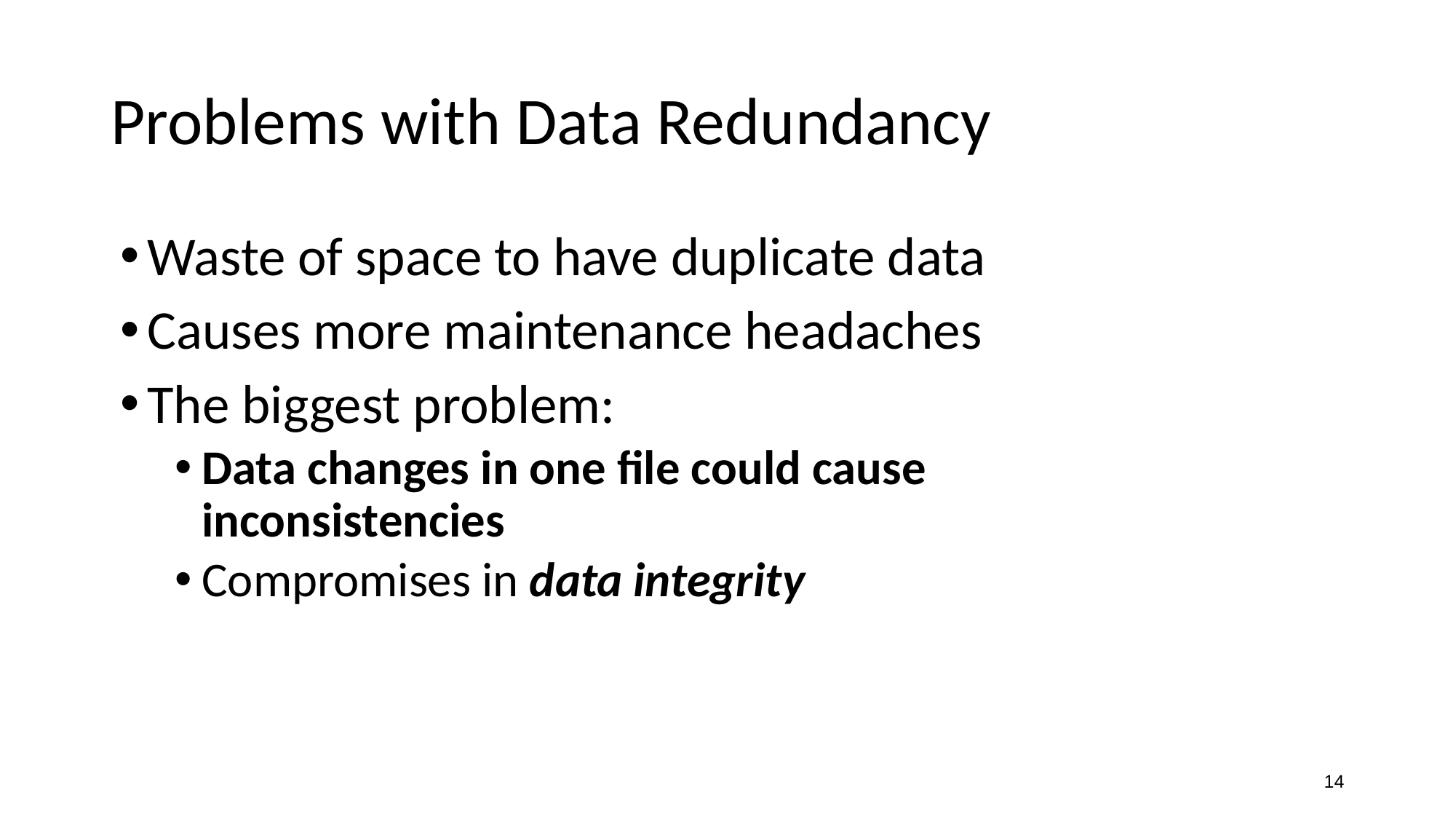

# Problems with Data Redundancy
Waste of space to have duplicate data
Causes more maintenance headaches
The biggest problem:
Data changes in one file could cause inconsistencies
Compromises in data integrity
14